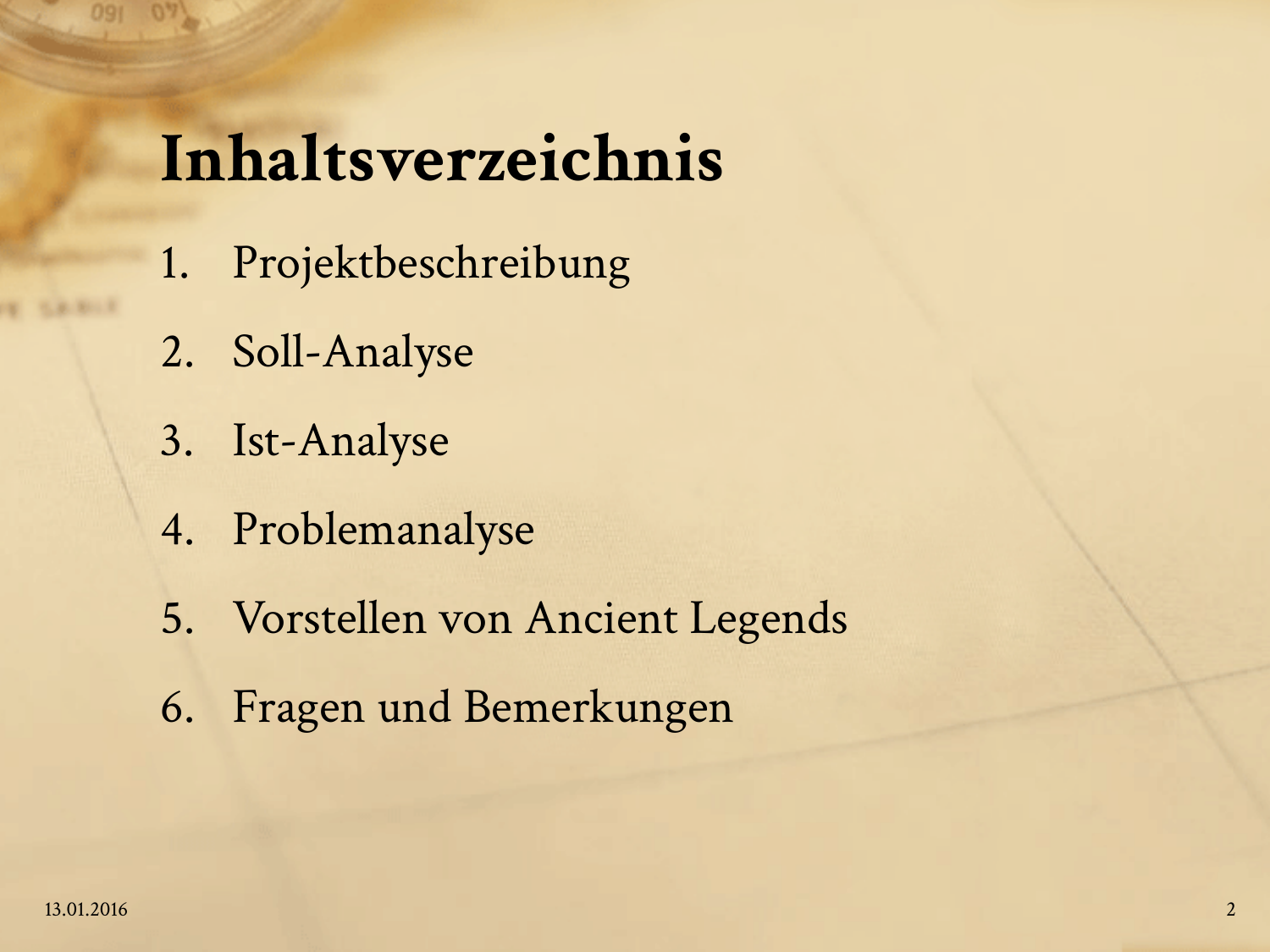

# Inhaltsverzeichnis
Projektbeschreibung
Soll-Analyse
Ist-Analyse
Problemanalyse
Vorstellen von Ancient Legends
Fragen und Bemerkungen
13.01.2016
2